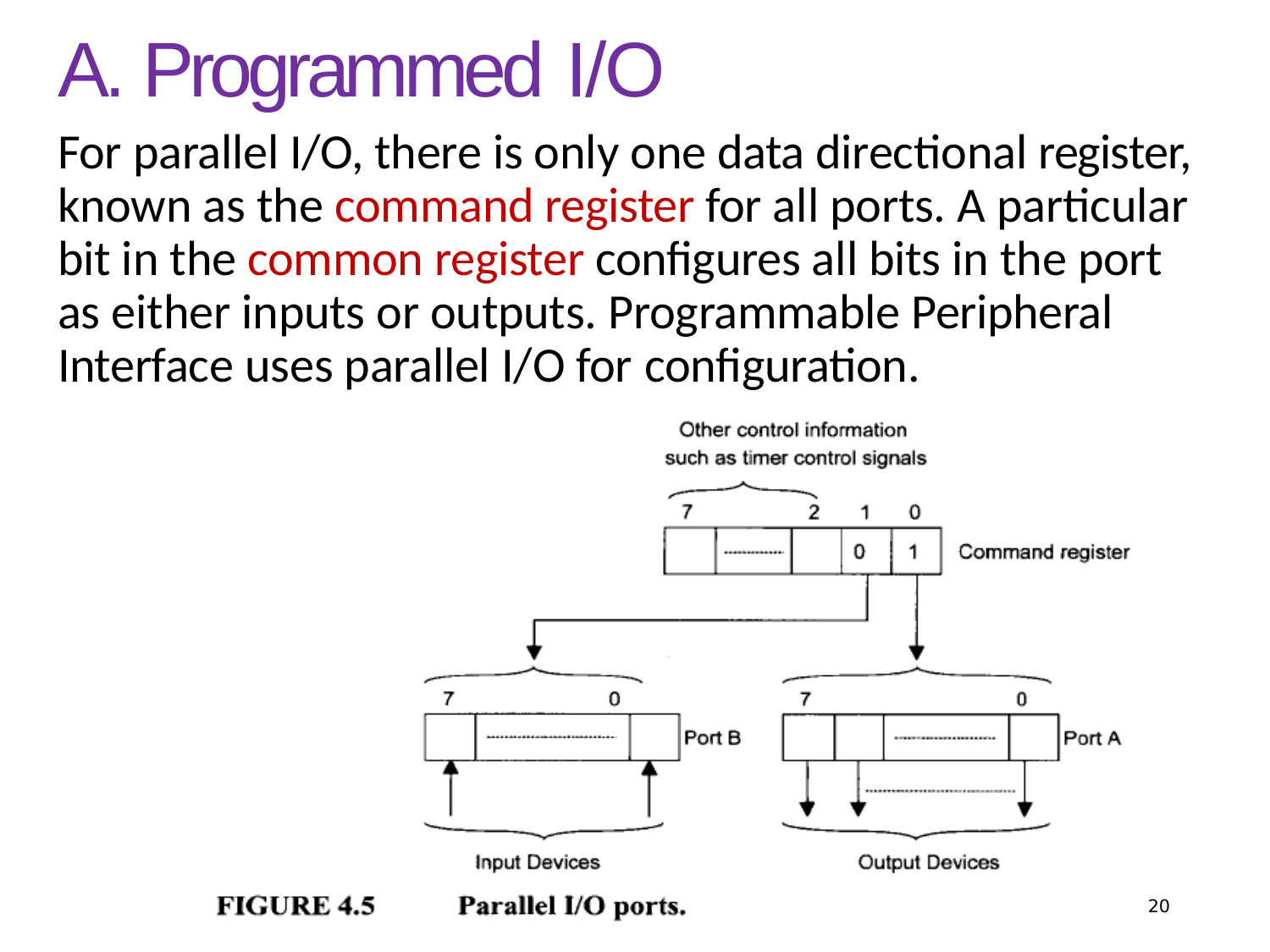

# A. Programmed I/O
For parallel I/O, there is only one data directional register,  known as the command register for all ports. A particular  bit in the common register configures all bits in the port  as either inputs or outputs. Programmable Peripheral  Interface uses parallel I/O for configuration.

20